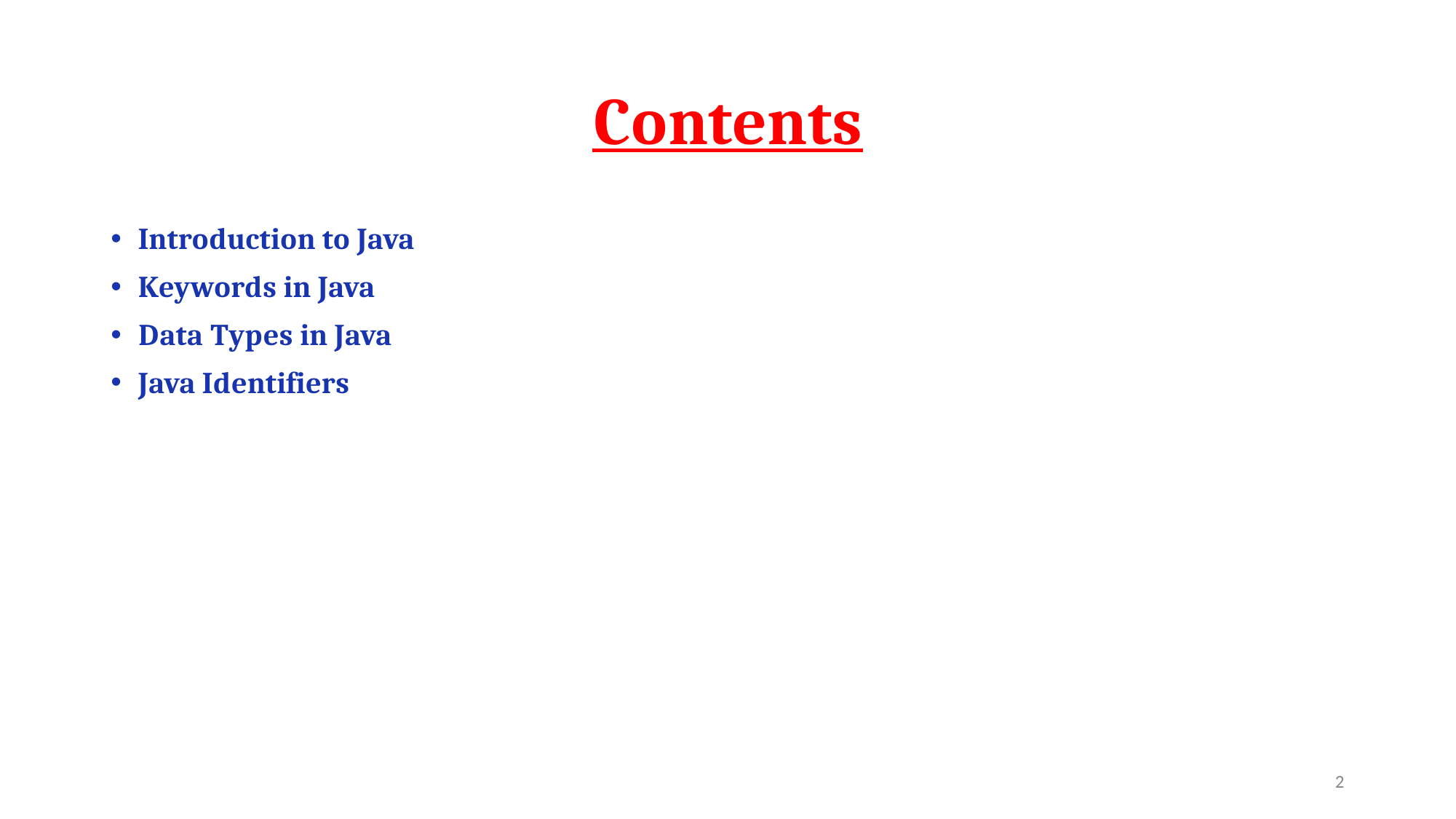

# Contents
Introduction to Java
Keywords in Java
Data Types in Java
Java Identifiers

2